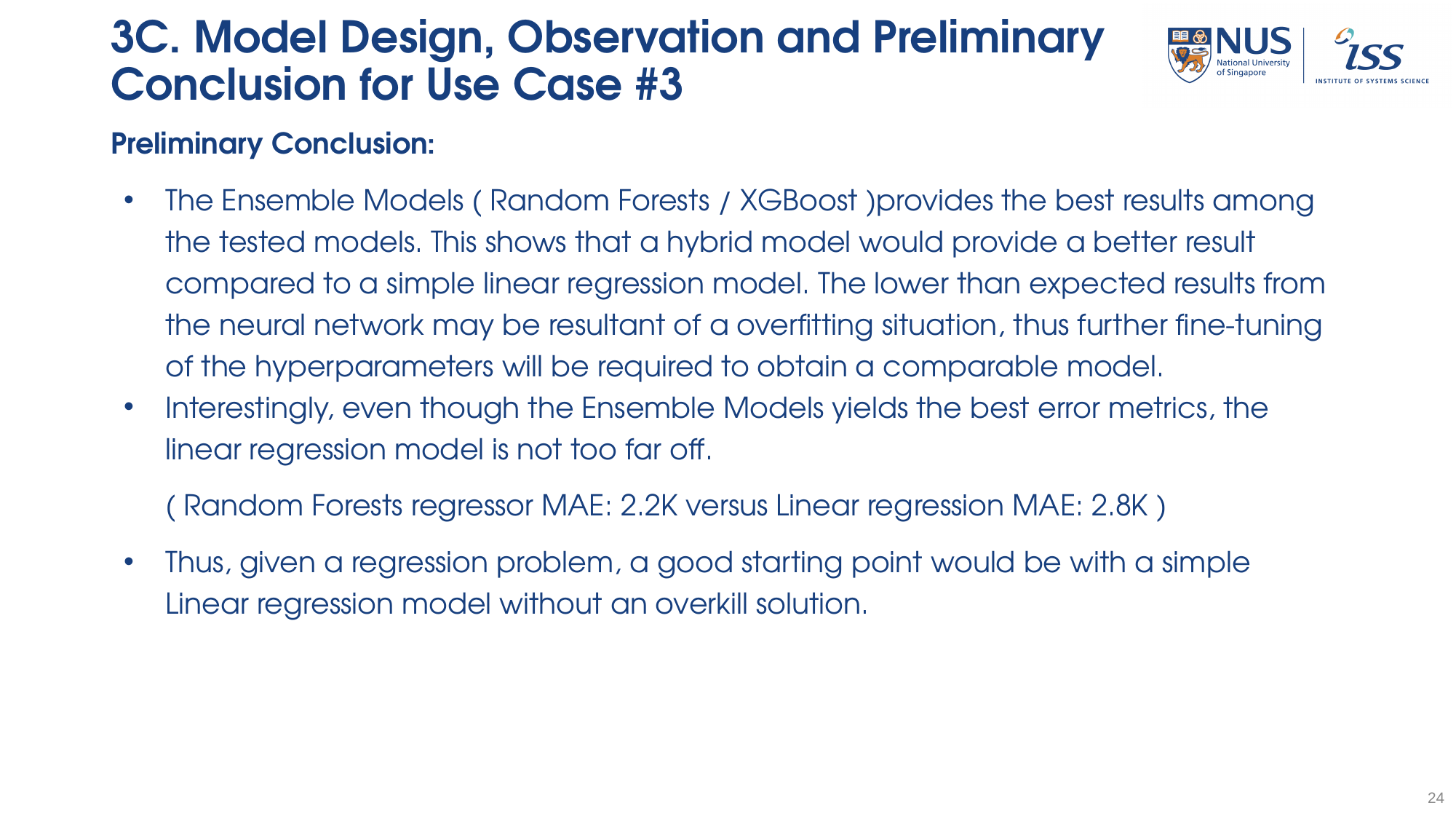

# 3C. Model Design, Observation and Preliminary Conclusion for Use Case #3
Preliminary Conclusion:
The Ensemble Models ( Random Forests / XGBoost )provides the best results among the tested models. This shows that a hybrid model would provide a better result compared to a simple linear regression model. The lower than expected results from the neural network may be resultant of a overfitting situation, thus further fine-tuning of the hyperparameters will be required to obtain a comparable model.
Interestingly, even though the Ensemble Models yields the best error metrics, the linear regression model is not too far off.
( Random Forests regressor MAE: 2.2K versus Linear regression MAE: 2.8K )
Thus, given a regression problem, a good starting point would be with a simple Linear regression model without an overkill solution.
24